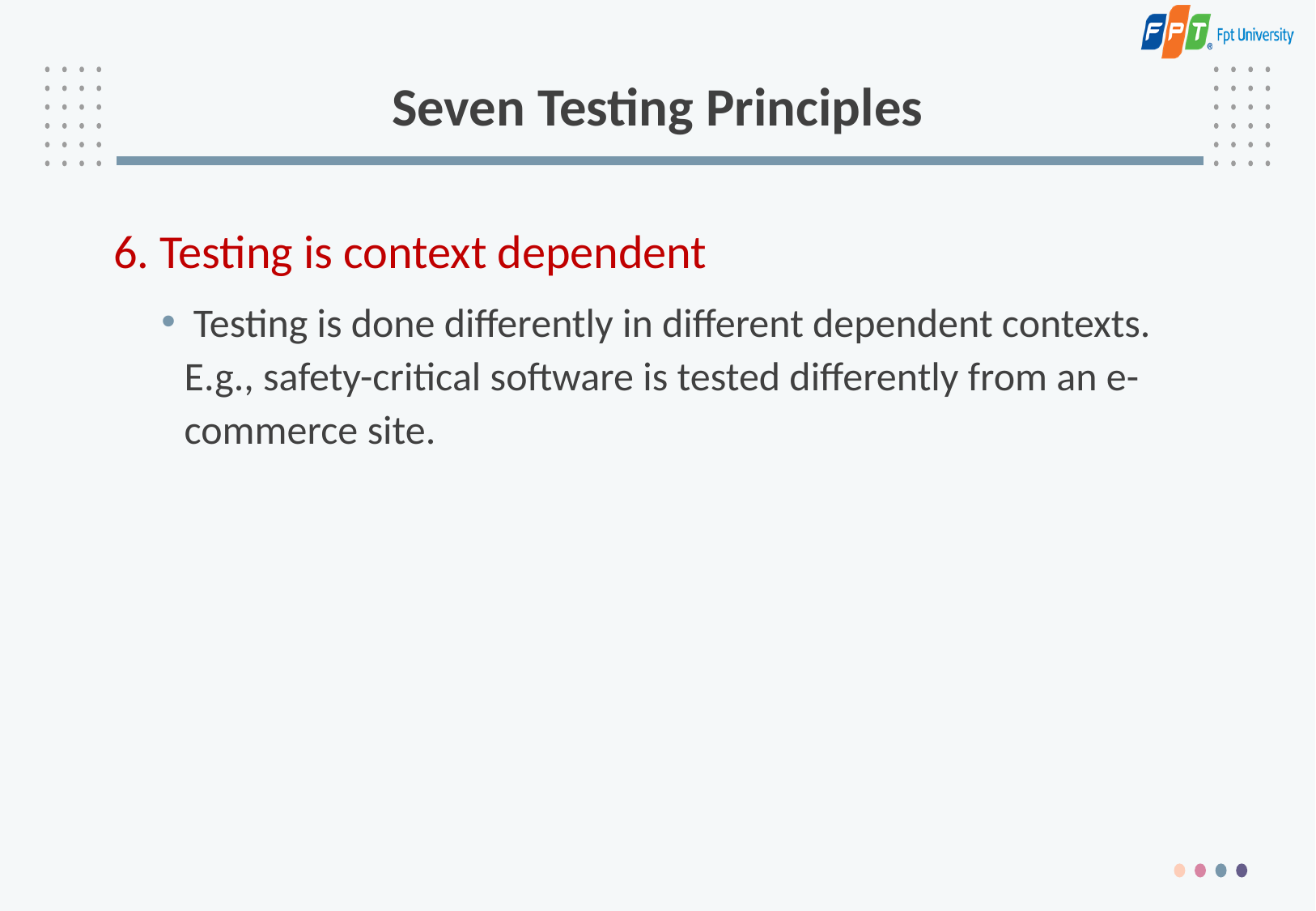

# Seven Testing Principles
6. Testing is context dependent
 Testing is done differently in different dependent contexts. E.g., safety-critical software is tested differently from an e-commerce site.